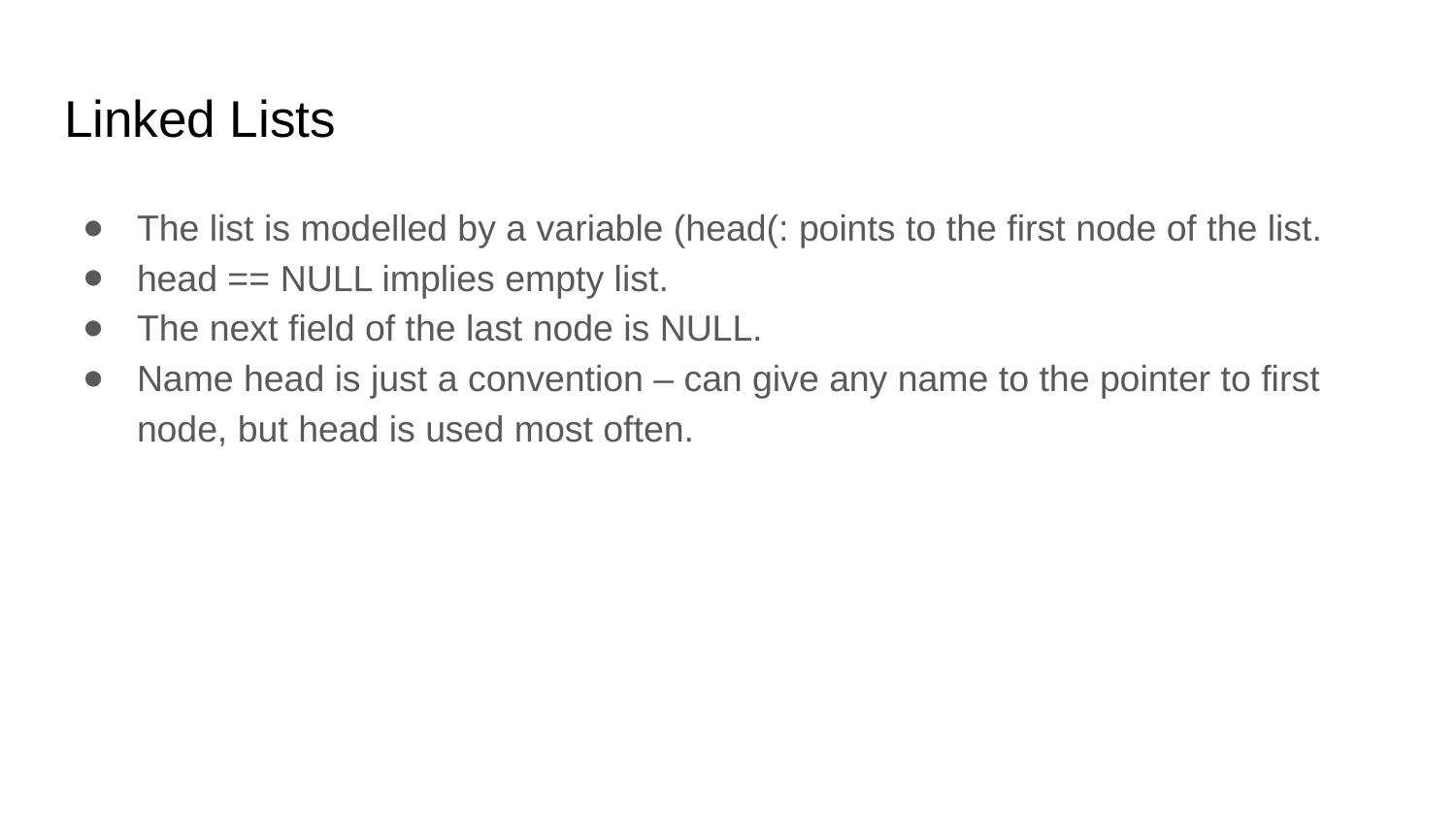

# Linked Lists
The list is modelled by a variable (head(: points to the first node of the list.
head == NULL implies empty list.
The next field of the last node is NULL.
Name head is just a convention – can give any name to the pointer to first node, but head is used most often.